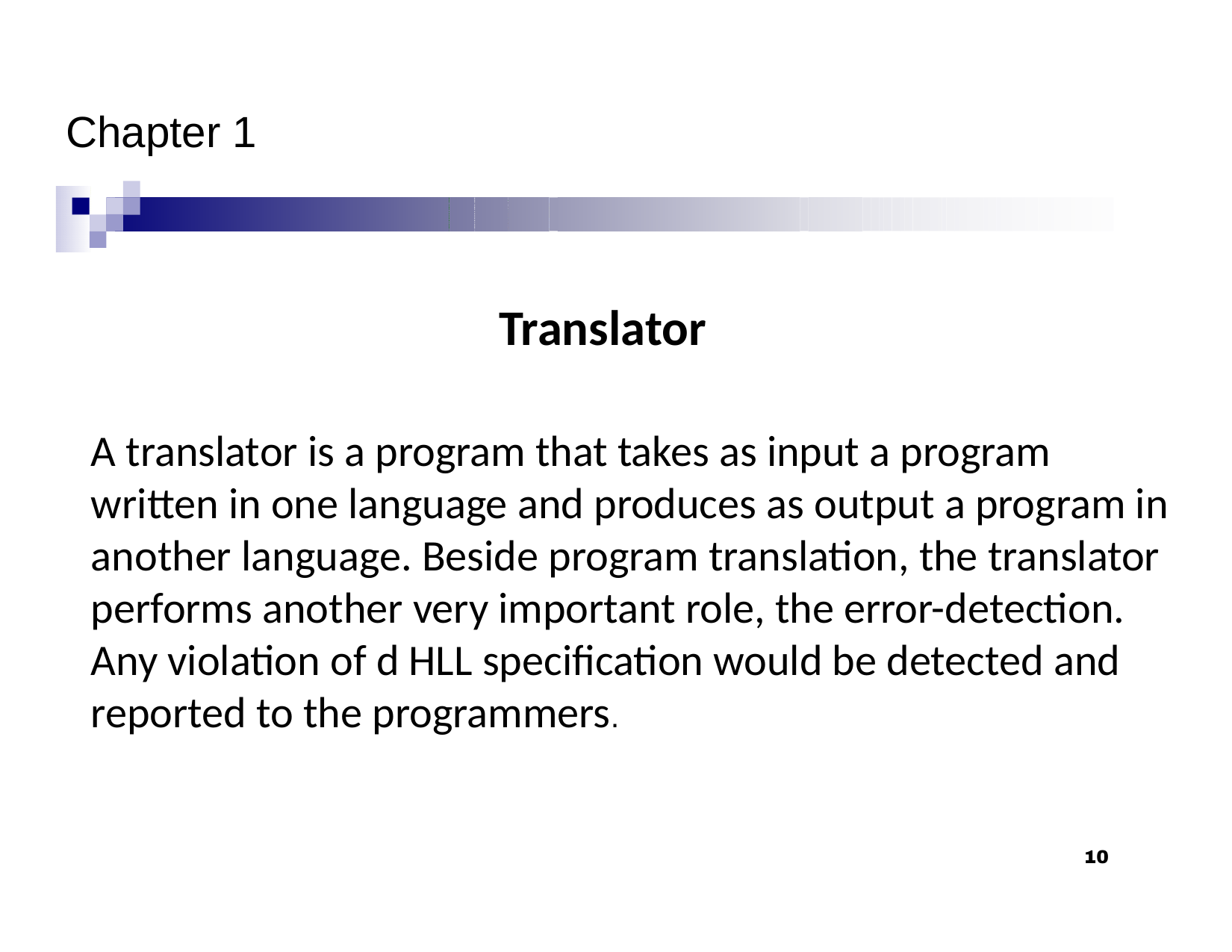

# Chapter 1

Translator
A translator is a program that takes as input a program written in one language and produces as output a program in another language. Beside program translation, the translator performs another very important role, the error-detection. Any violation of d HLL specification would be detected and reported to the programmers.

10